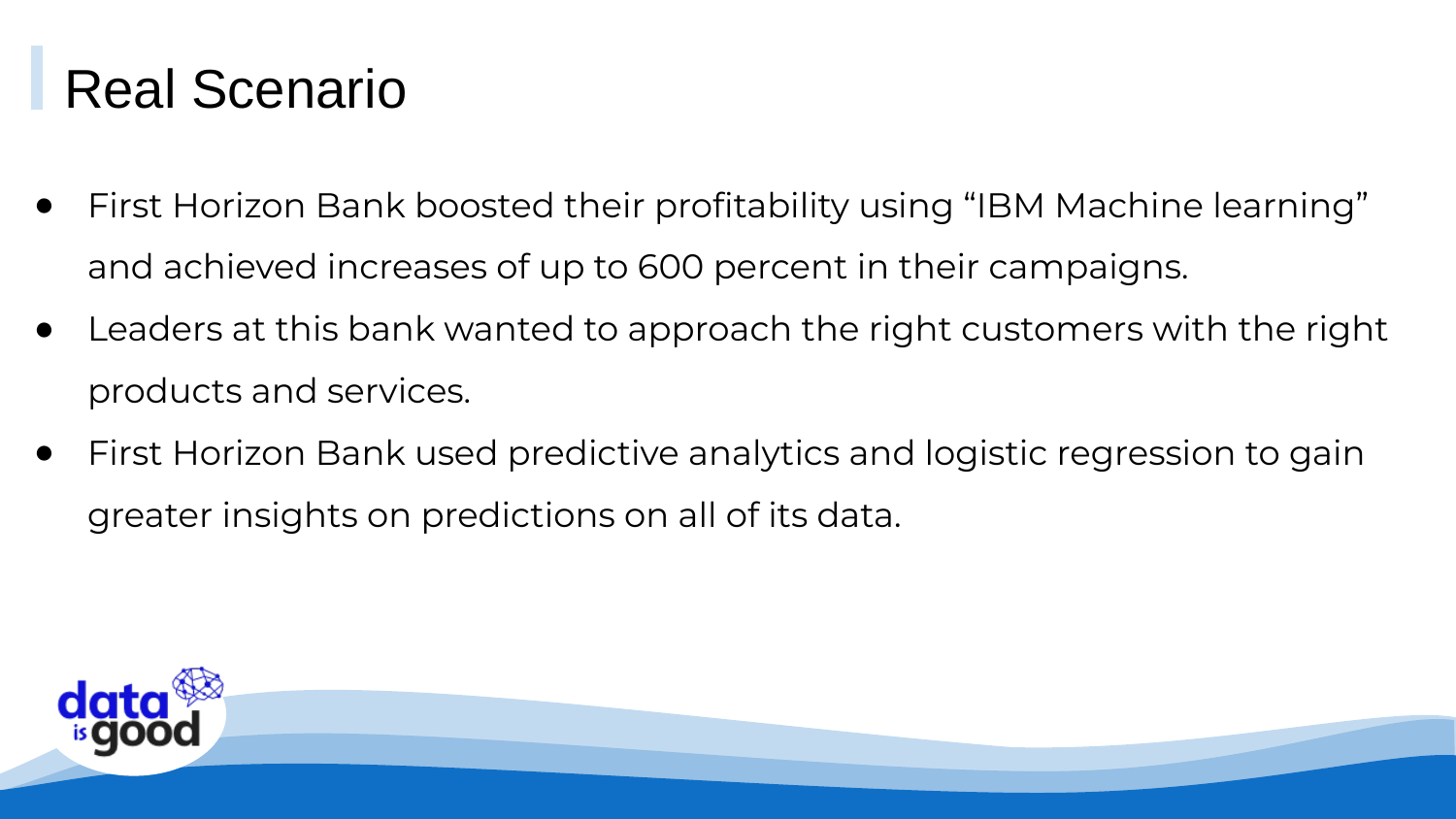

# Real Scenario
First Horizon Bank boosted their profitability using “IBM Machine learning” and achieved increases of up to 600 percent in their campaigns.
Leaders at this bank wanted to approach the right customers with the right products and services.
First Horizon Bank used predictive analytics and logistic regression to gain greater insights on predictions on all of its data.